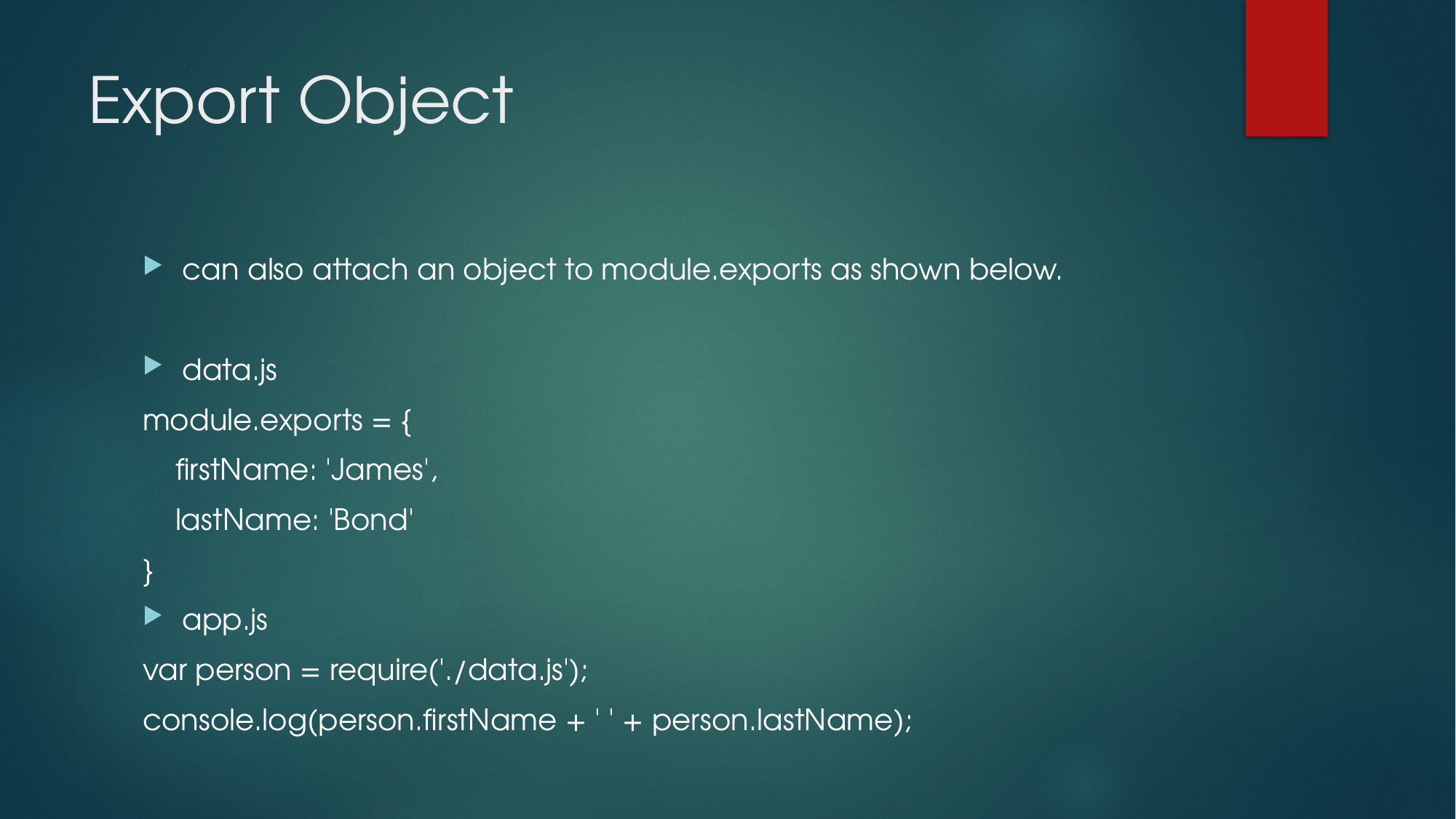

# Export Object
can also attach an object to module.exports as shown below.

data.js
module.exports = {
    firstName: 'James',
    lastName: 'Bond'
}
app.js
var person = require('./data.js');
console.log(person.firstName + ' ' + person.lastName);